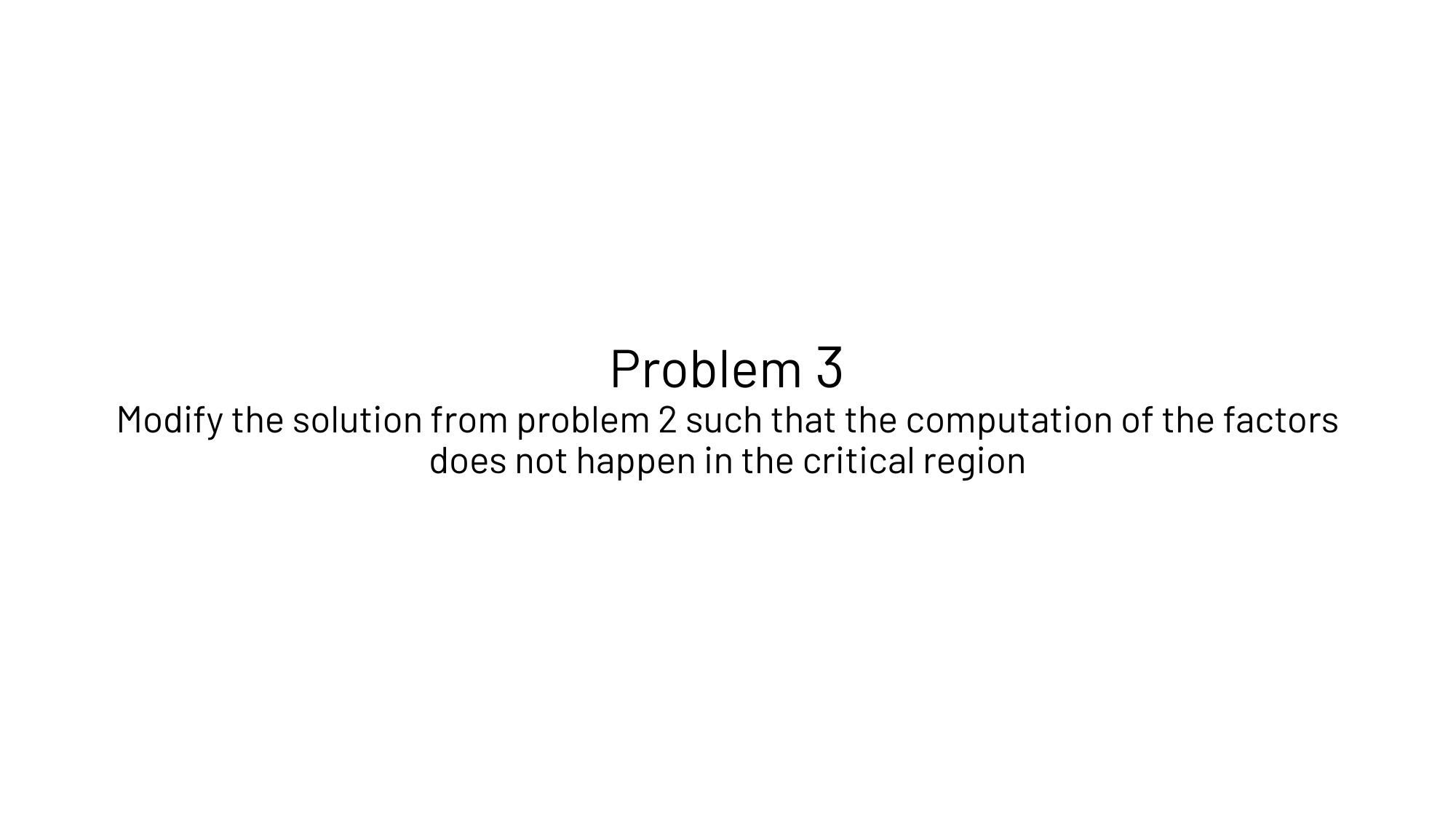

# Problem 3 Modify the solution from problem 2 such that the computation of the factors does not happen in the critical region